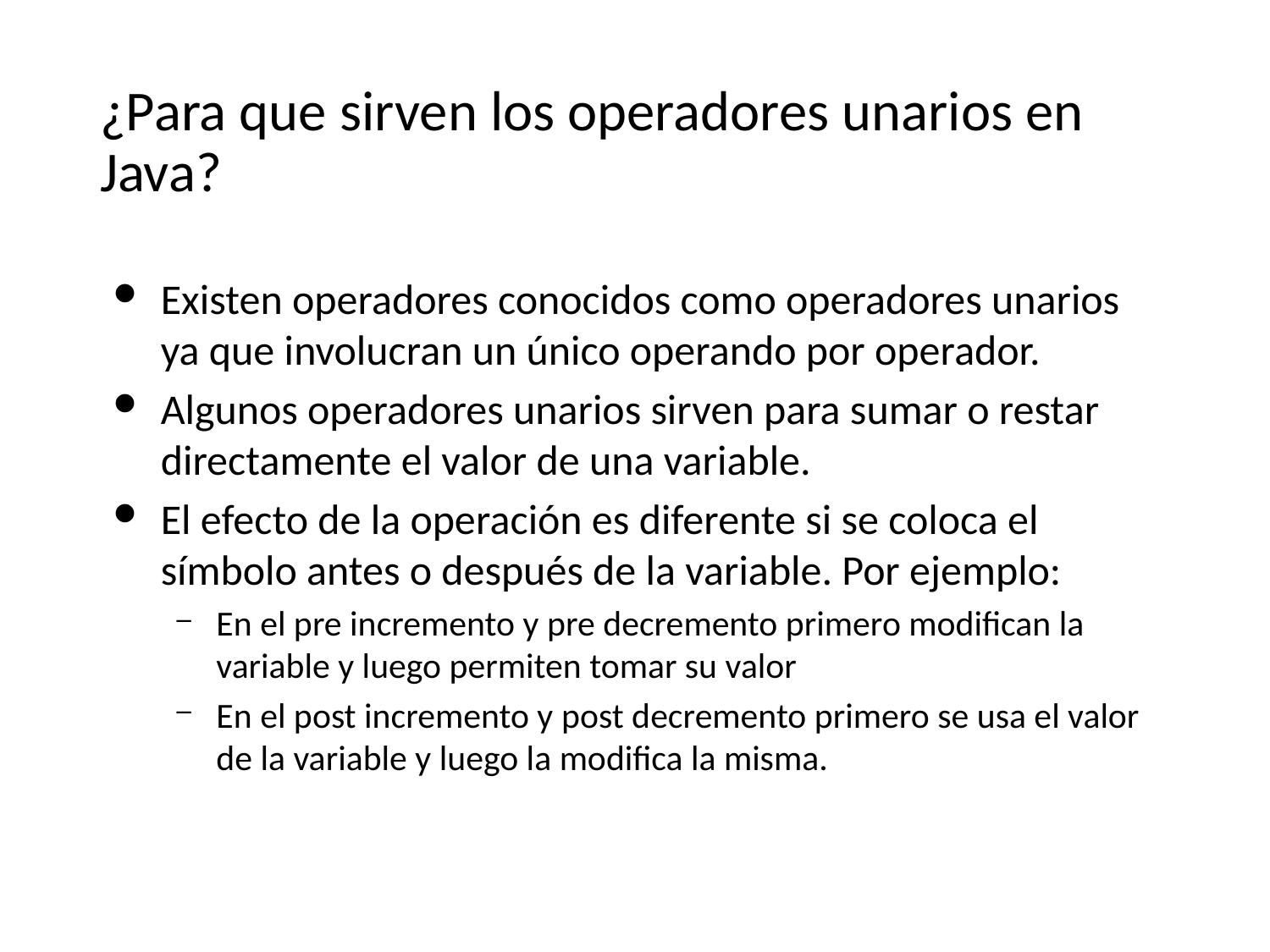

# ¿Para que sirven los operadores unarios en Java?
Existen operadores conocidos como operadores unarios ya que involucran un único operando por operador.
Algunos operadores unarios sirven para sumar o restar directamente el valor de una variable.
El efecto de la operación es diferente si se coloca el símbolo antes o después de la variable. Por ejemplo:
En el pre incremento y pre decremento primero modifican la variable y luego permiten tomar su valor
En el post incremento y post decremento primero se usa el valor de la variable y luego la modifica la misma.